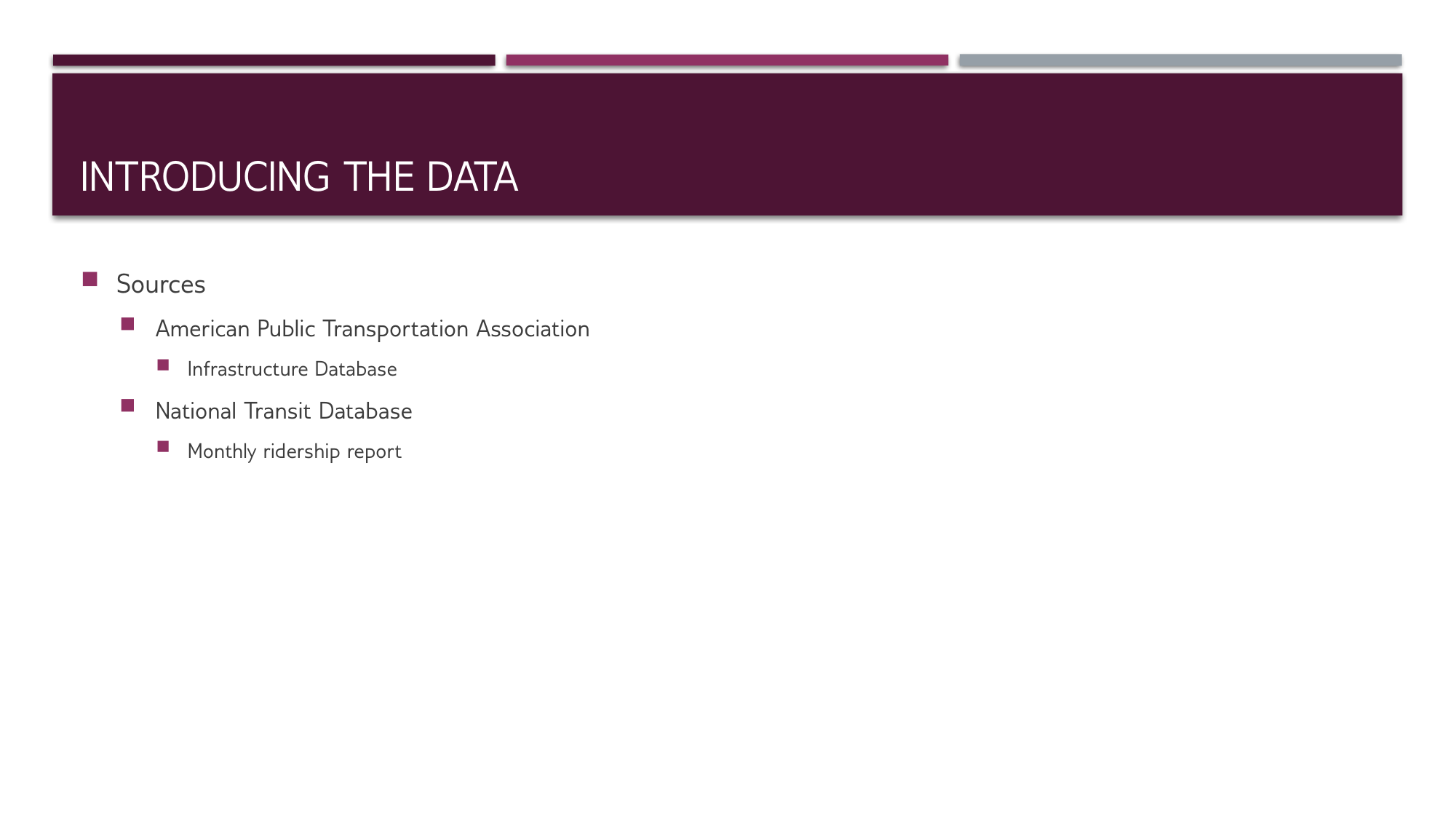

# Introducing the Data
Sources
American Public Transportation Association
Infrastructure Database
National Transit Database
Monthly ridership report